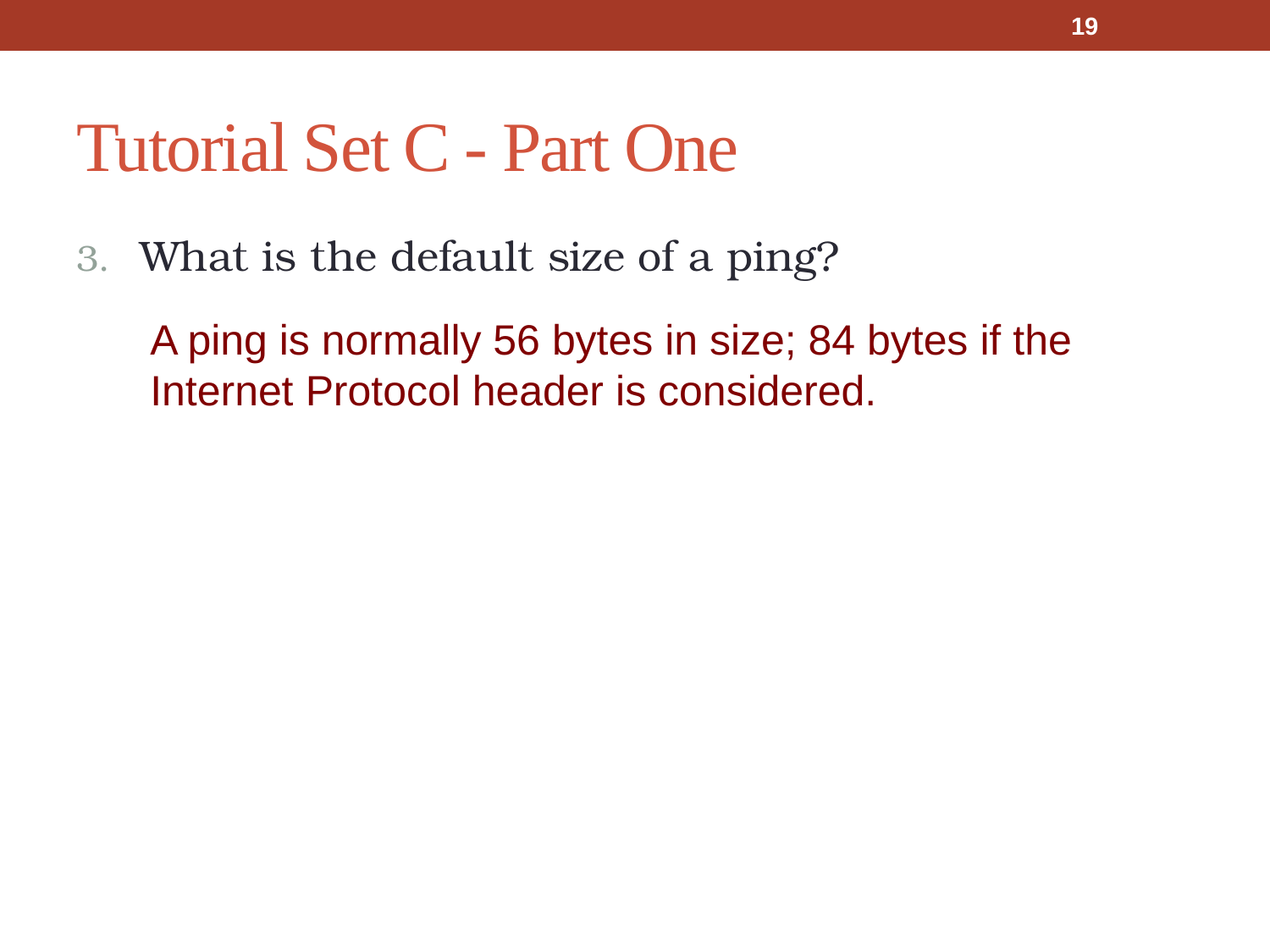

19
# Tutorial Set C - Part One
What is the default size of a ping?
A ping is normally 56 bytes in size; 84 bytes if the Internet Protocol header is considered.